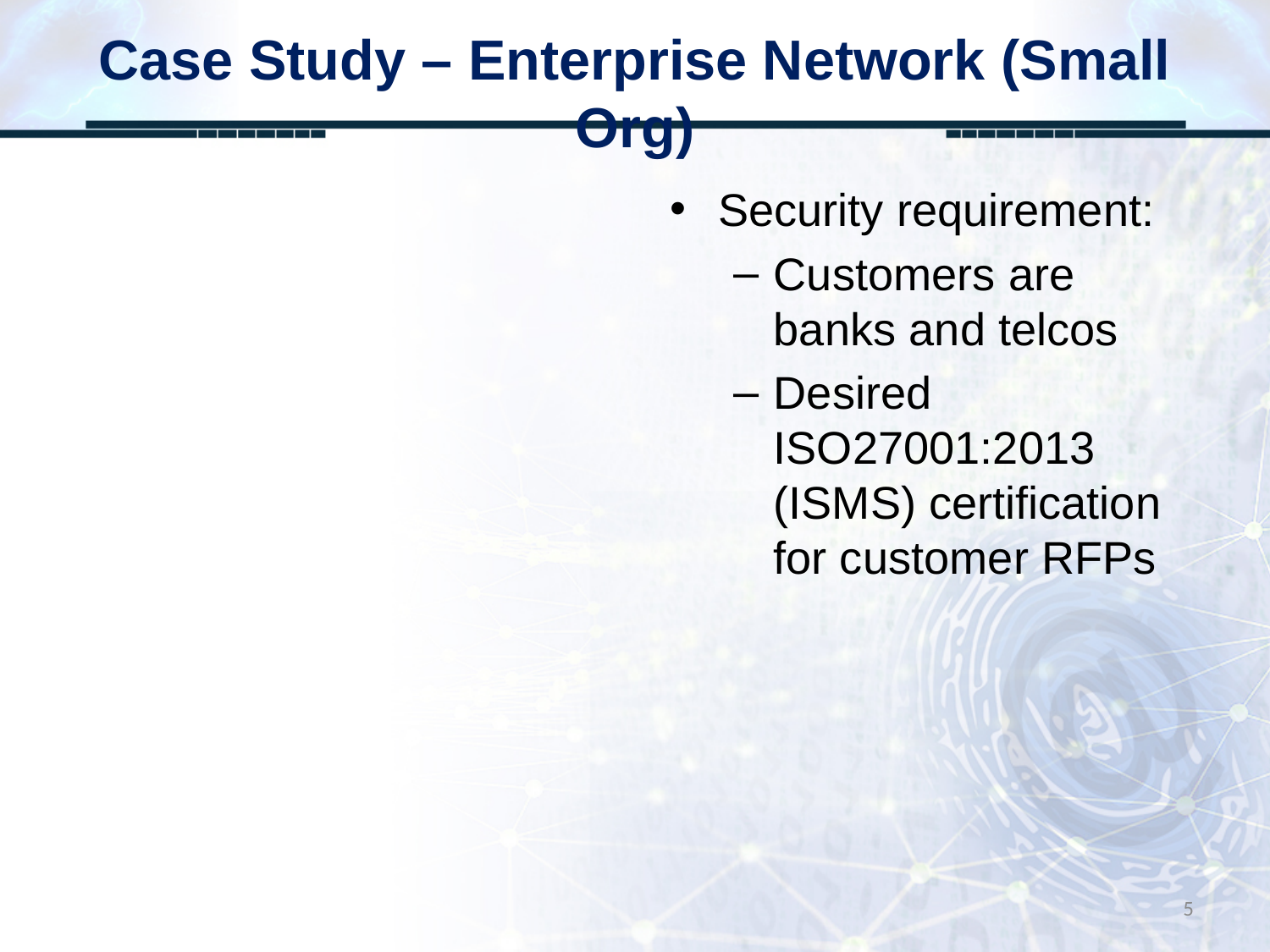

# Case Study – Enterprise Network (Small Org)
Security requirement:
Customers are banks and telcos
Desired ISO27001:2013 (ISMS) certification for customer RFPs
5